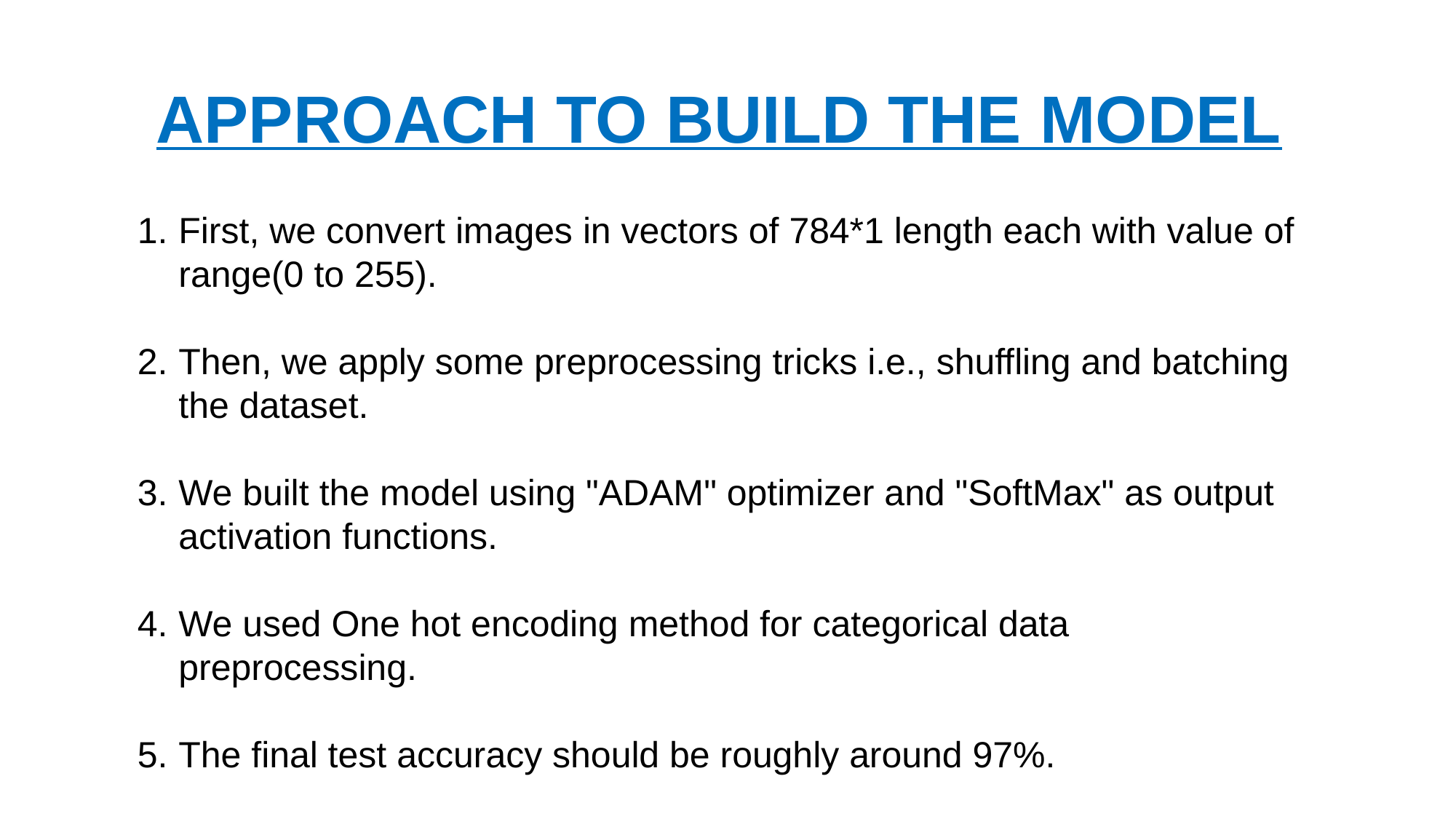

APPROACH TO BUILD THE MODEL
First, we convert images in vectors of 784*1 length each with value of range(0 to 255).

Then, we apply some preprocessing tricks i.e., shuffling and batching the dataset.

We built the model using "ADAM" optimizer and "SoftMax" as output activation functions.

We used One hot encoding method for categorical data preprocessing.

The final test accuracy should be roughly around 97%.